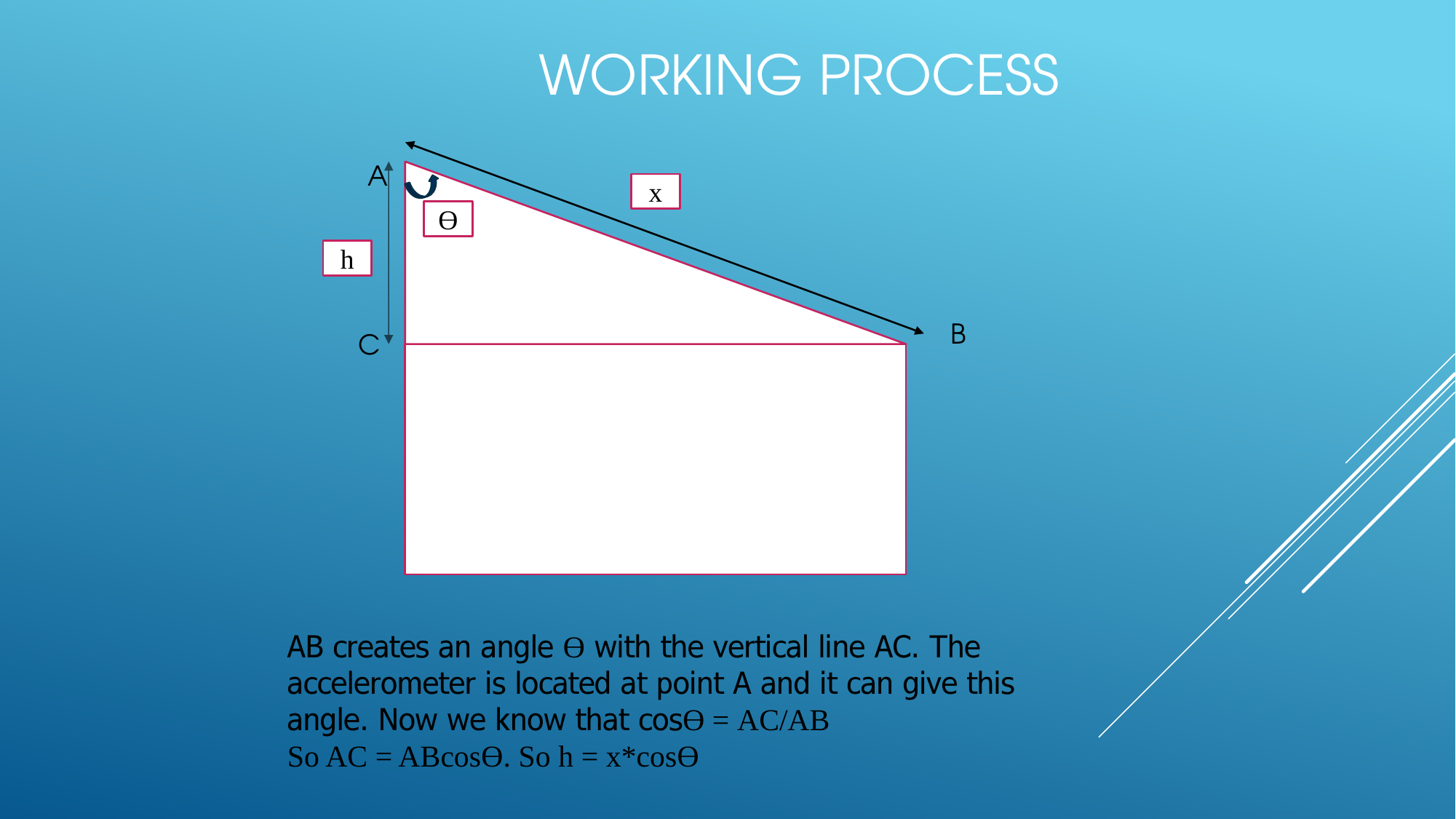

Working Process
A

x

ϴ
h
B
C

AB creates an angle ϴ with the vertical line AC. The accelerometer is located at point A and it can give this angle. Now we know that cosϴ = AC/AB
So AC = ABcosϴ. So h = x*cosϴ